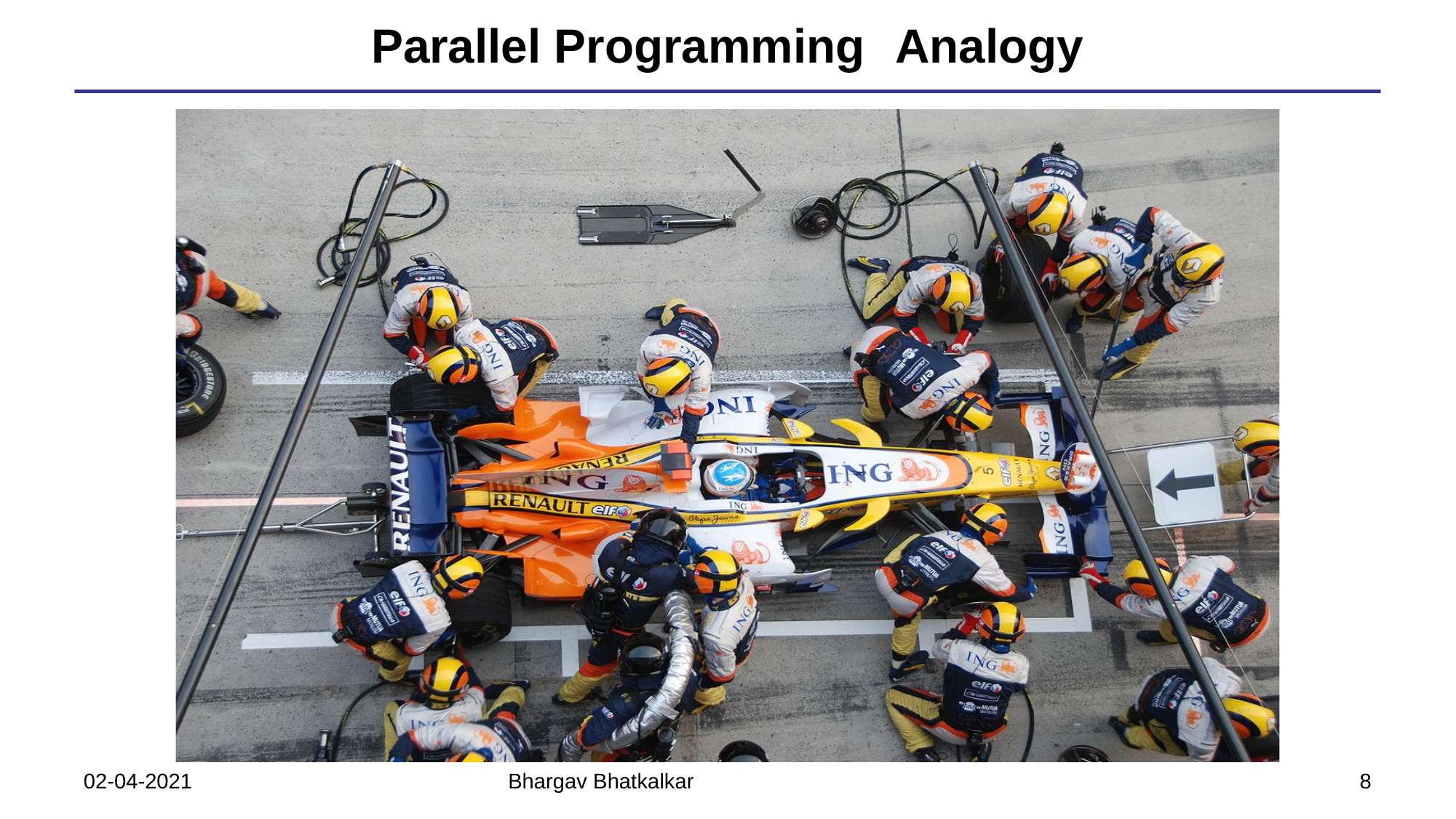

# Parallel Programming   Analogy

02-04-2021
Bhargav Bhatkalkar
8